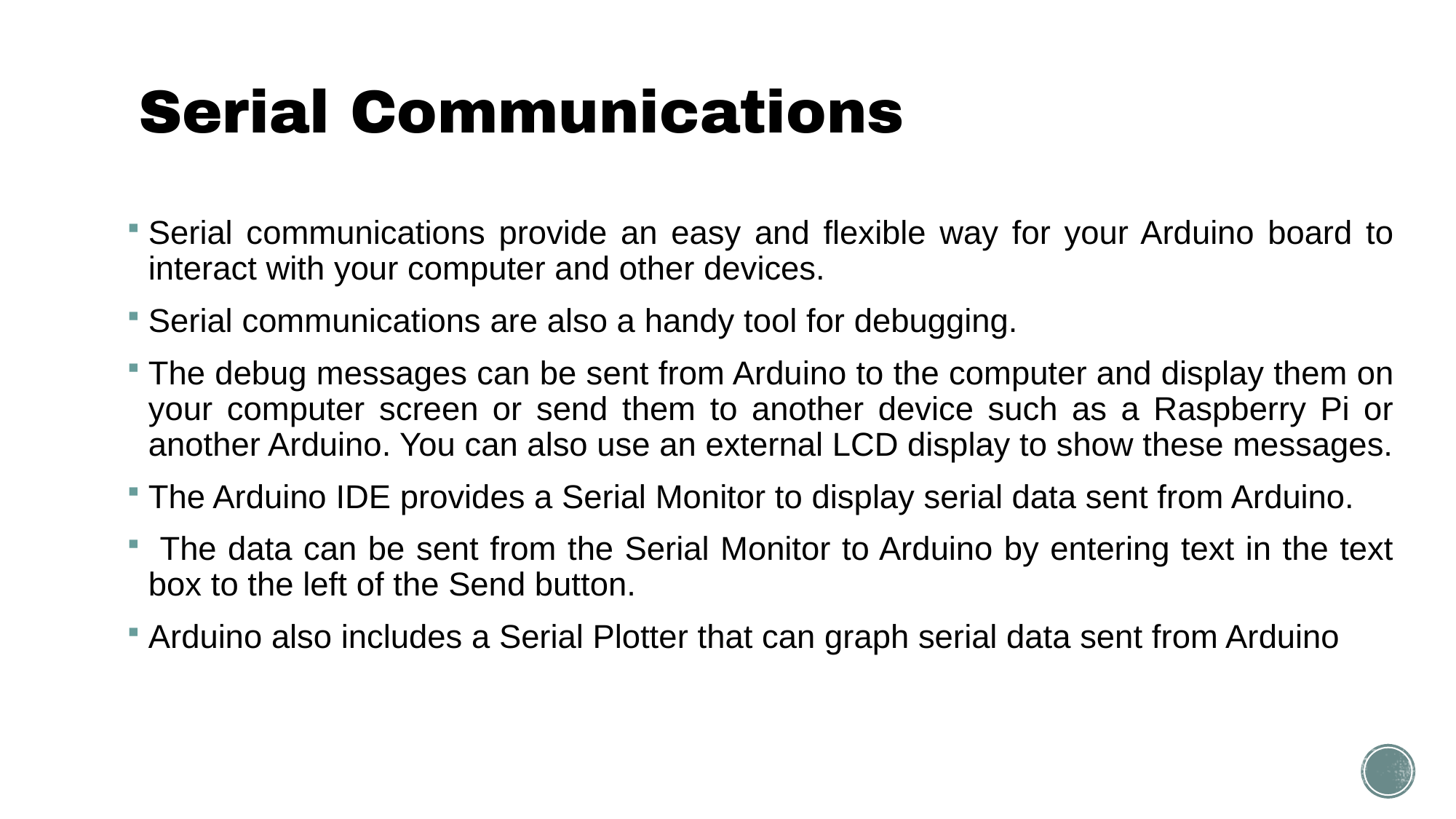

# Serial Communications
Serial communications provide an easy and flexible way for your Arduino board to interact with your computer and other devices.
Serial communications are also a handy tool for debugging.
The debug messages can be sent from Arduino to the computer and display them on your computer screen or send them to another device such as a Raspberry Pi or another Arduino. You can also use an external LCD display to show these messages.
The Arduino IDE provides a Serial Monitor to display serial data sent from Arduino.
 The data can be sent from the Serial Monitor to Arduino by entering text in the text box to the left of the Send button.
Arduino also includes a Serial Plotter that can graph serial data sent from Arduino